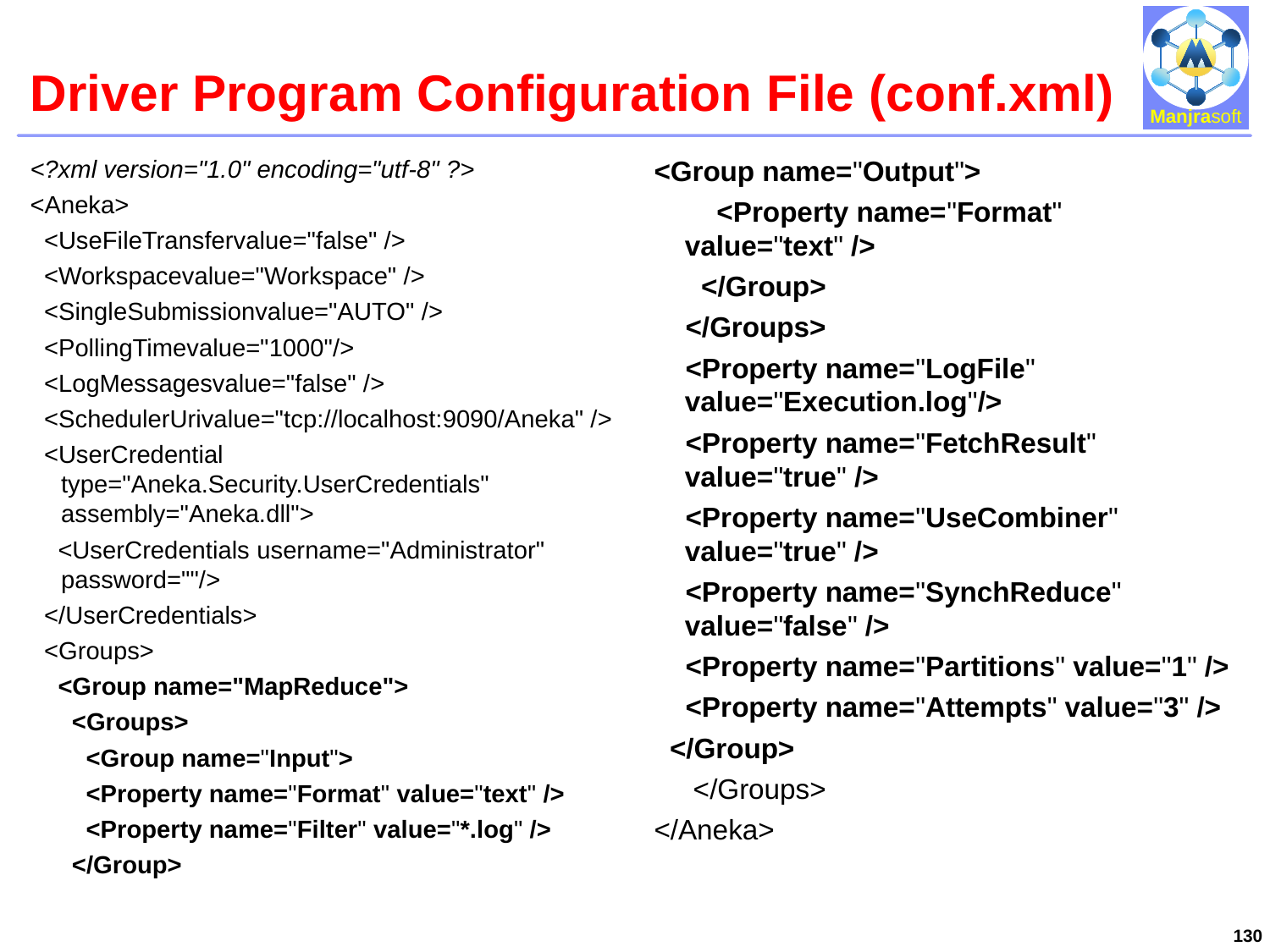

# Driver Program Configuration File (conf.xml)
<?xml version="1.0" encoding="utf-8" ?>
<Aneka>
  <UseFileTransfervalue="false" />
  <Workspacevalue="Workspace" />
  <SingleSubmissionvalue="AUTO" />
  <PollingTimevalue="1000"/>
  <LogMessagesvalue="false" />
  <SchedulerUrivalue="tcp://localhost:9090/Aneka" />
  <UserCredential type="Aneka.Security.UserCredentials" assembly="Aneka.dll">
    <UserCredentials username="Administrator" password=""/>
  </UserCredentials>
  <Groups>
    <Group name="MapReduce">
      <Groups>
        <Group name="Input">
        <Property name="Format" value="text" />
        <Property name="Filter" value="*.log" />
      </Group>

<Group name="Output">
        <Property name="Format" value="text" />
      </Group>
    </Groups>
    <Property name="LogFile" value="Execution.log"/>
    <Property name="FetchResult" value="true" />
    <Property name="UseCombiner" value="true" />
    <Property name="SynchReduce" value="false" />
    <Property name="Partitions" value="1" />
    <Property name="Attempts" value="3" />
  </Group>
     </Groups>
</Aneka>

130